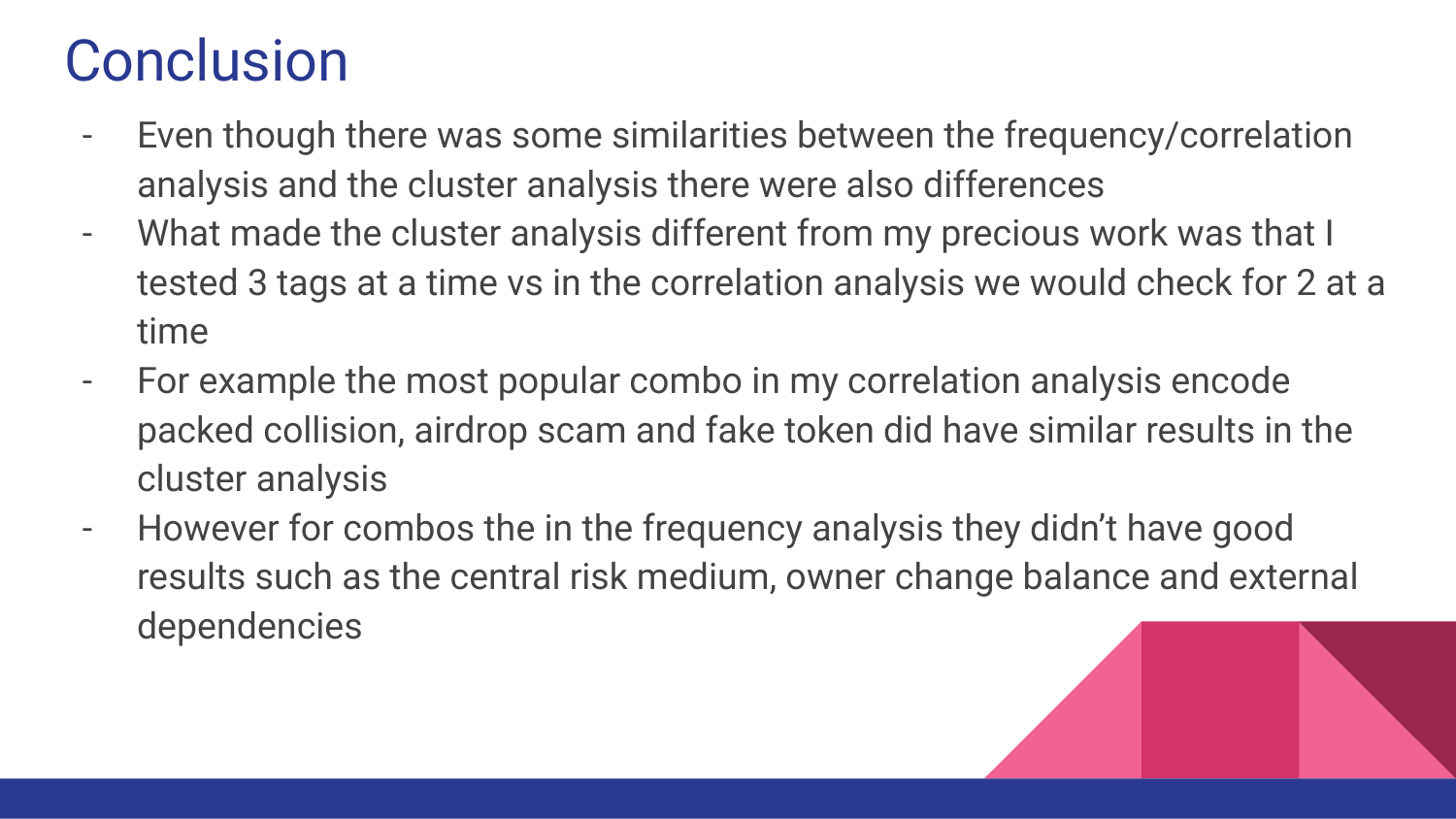

# Conclusion
Even though there was some similarities between the frequency/correlation analysis and the cluster analysis there were also differences
What made the cluster analysis different from my precious work was that I tested 3 tags at a time vs in the correlation analysis we would check for 2 at a time
For example the most popular combo in my correlation analysis encode packed collision, airdrop scam and fake token did have similar results in the cluster analysis
However for combos the in the frequency analysis they didn’t have good results such as the central risk medium, owner change balance and external dependencies